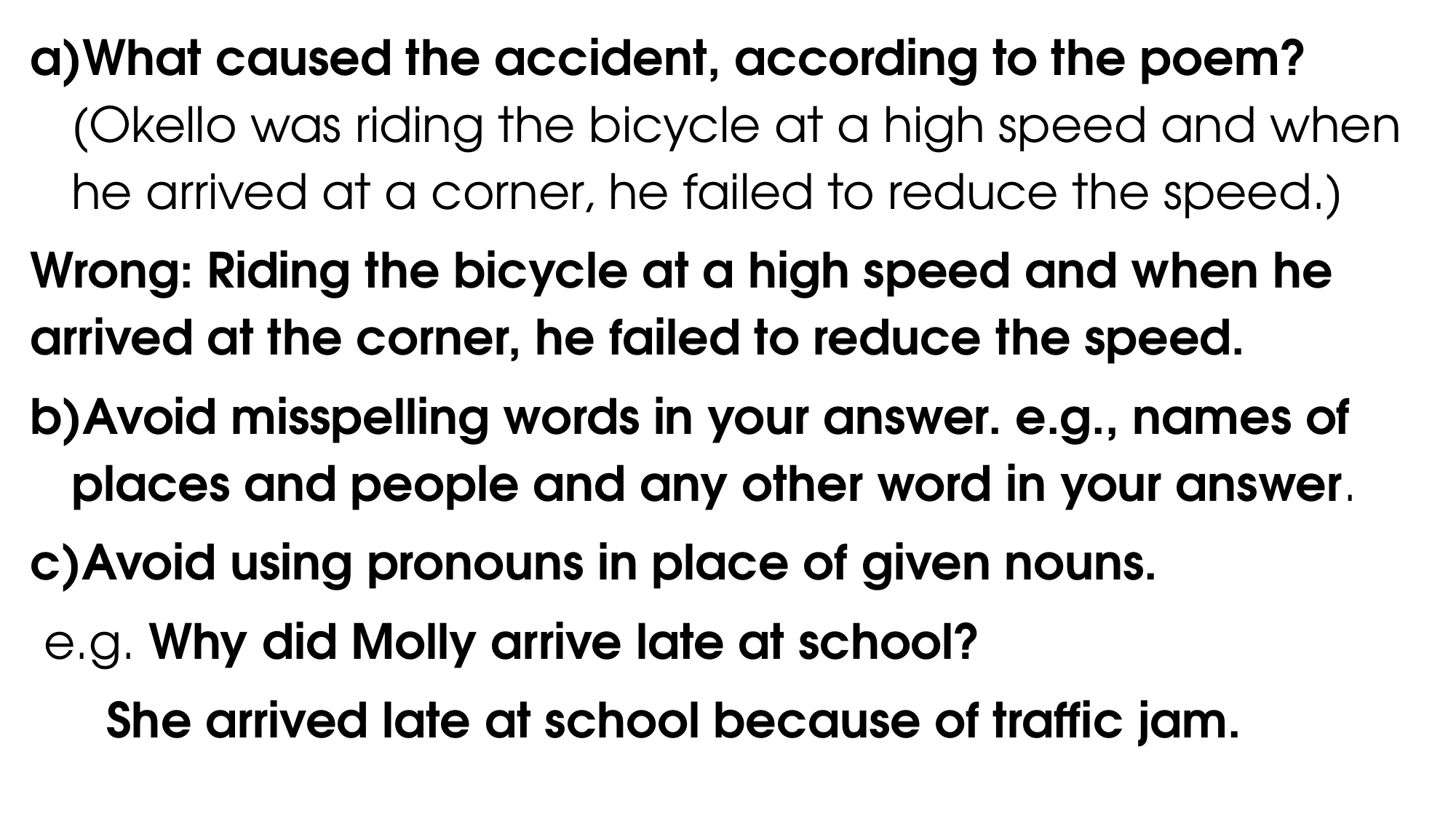

What caused the accident, according to the poem? (Okello was riding the bicycle at a high speed and when he arrived at a corner, he failed to reduce the speed.)
Wrong: Riding the bicycle at a high speed and when he arrived at the corner, he failed to reduce the speed.
Avoid misspelling words in your answer. e.g., names of places and people and any other word in your answer.
Avoid using pronouns in place of given nouns.
 e.g. Why did Molly arrive late at school?
She arrived late at school because of traffic jam.